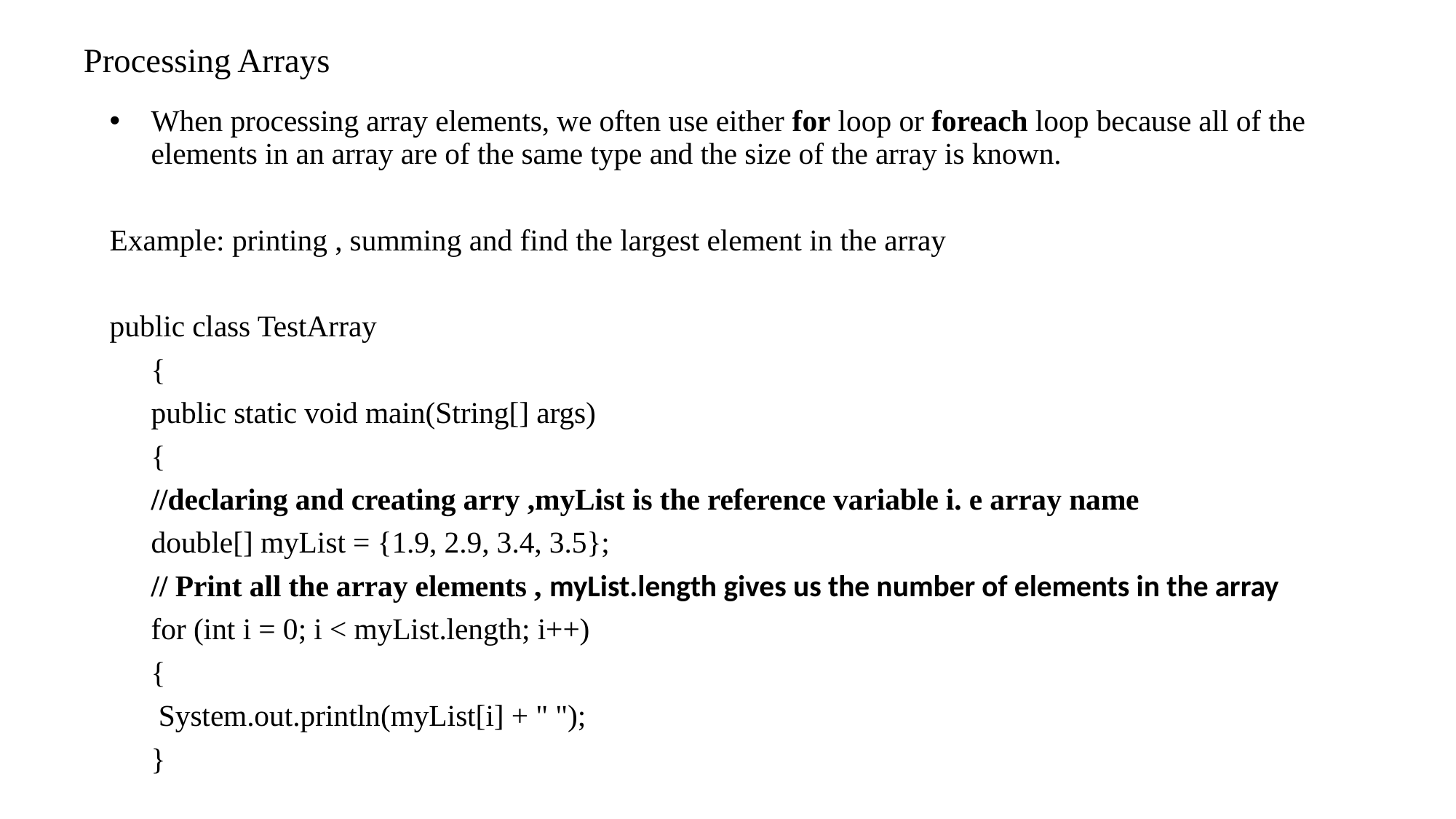

# Processing Arrays
When processing array elements, we often use either for loop or foreach loop because all of the elements in an array are of the same type and the size of the array is known.

Example: printing , summing and find the largest element in the array

public class TestArray
	{
		public static void main(String[] args)
		{
	//declaring and creating arry ,myList is the reference variable i. e array name
			double[] myList = {1.9, 2.9, 3.4, 3.5};
	// Print all the array elements , myList.length gives us the number of elements in the array
			for (int i = 0; i < myList.length; i++)
			{
			 System.out.println(myList[i] + " ");
			}